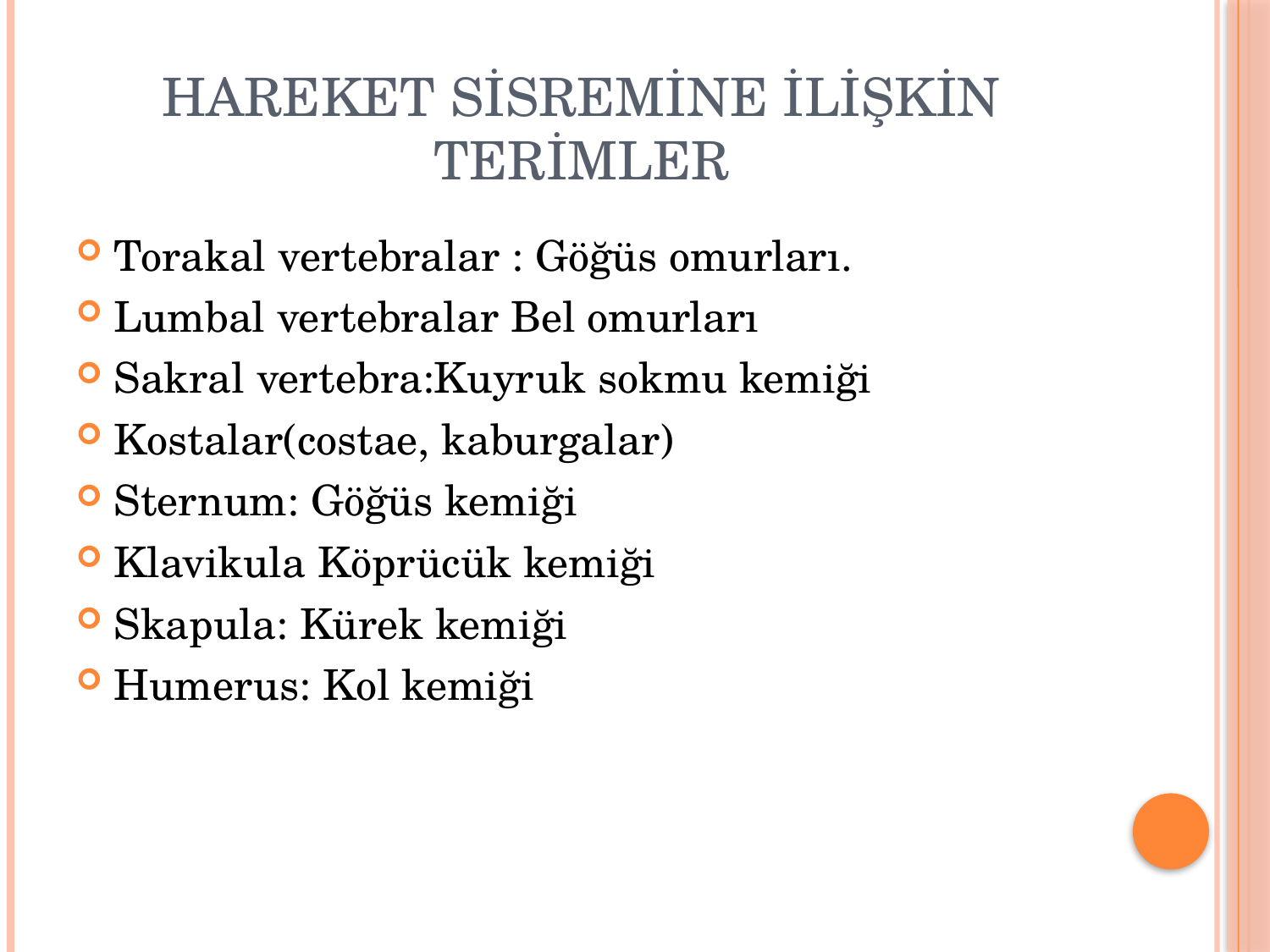

# HAREKET SİSREMİNE İLİŞKİN TERİMLER
Torakal vertebralar : Göğüs omurları.
Lumbal vertebralar Bel omurları
Sakral vertebra:Kuyruk sokmu kemiği
Kostalar(costae, kaburgalar)
Sternum: Göğüs kemiği
Klavikula Köprücük kemiği
Skapula: Kürek kemiği
Humerus: Kol kemiği